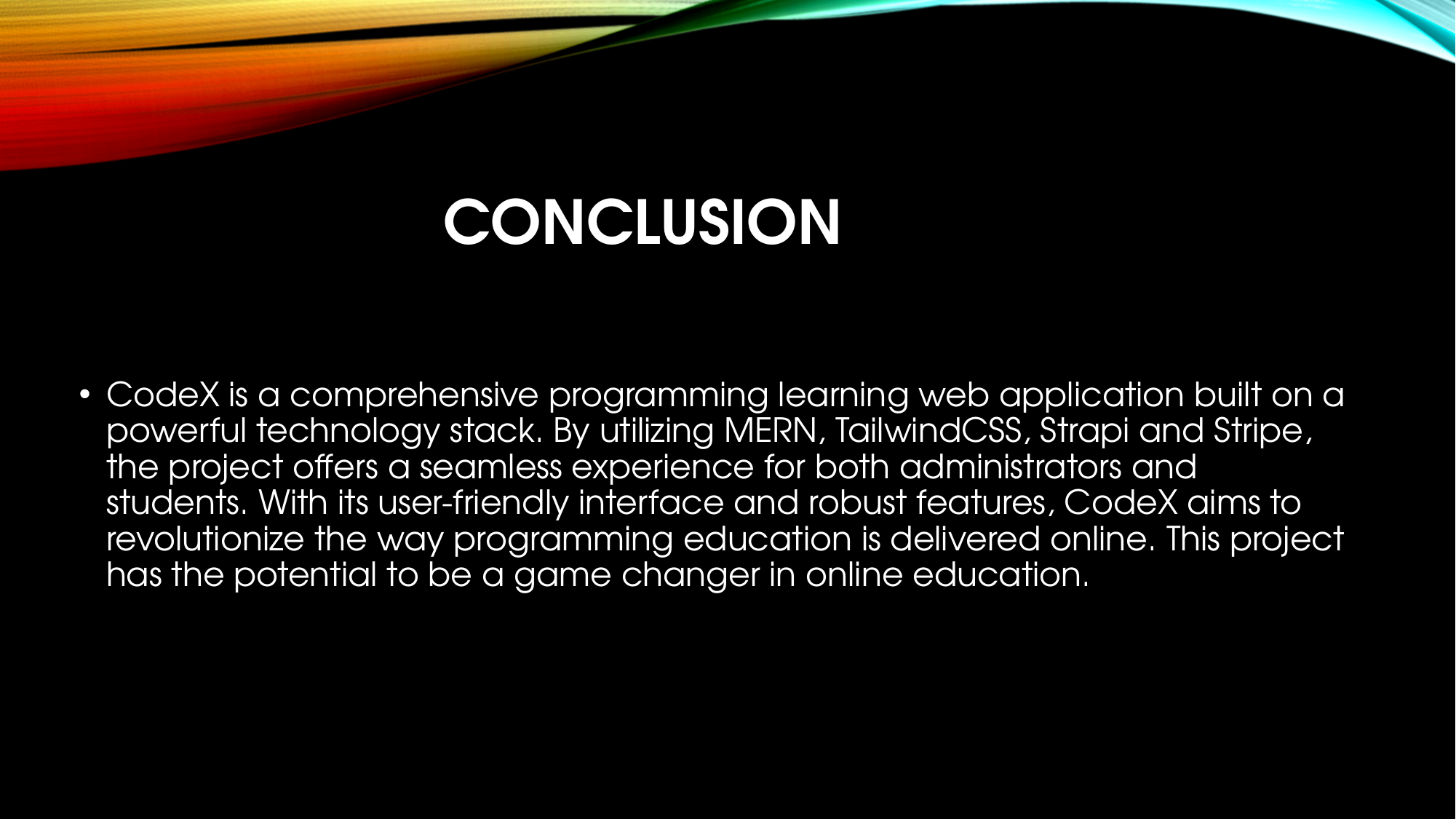

# conclusion
CodeX is a comprehensive programming learning web application built on a powerful technology stack. By utilizing MERN, TailwindCSS, Strapi and Stripe, the project offers a seamless experience for both administrators and students. With its user-friendly interface and robust features, CodeX aims to revolutionize the way programming education is delivered online. This project has the potential to be a game changer in online education.